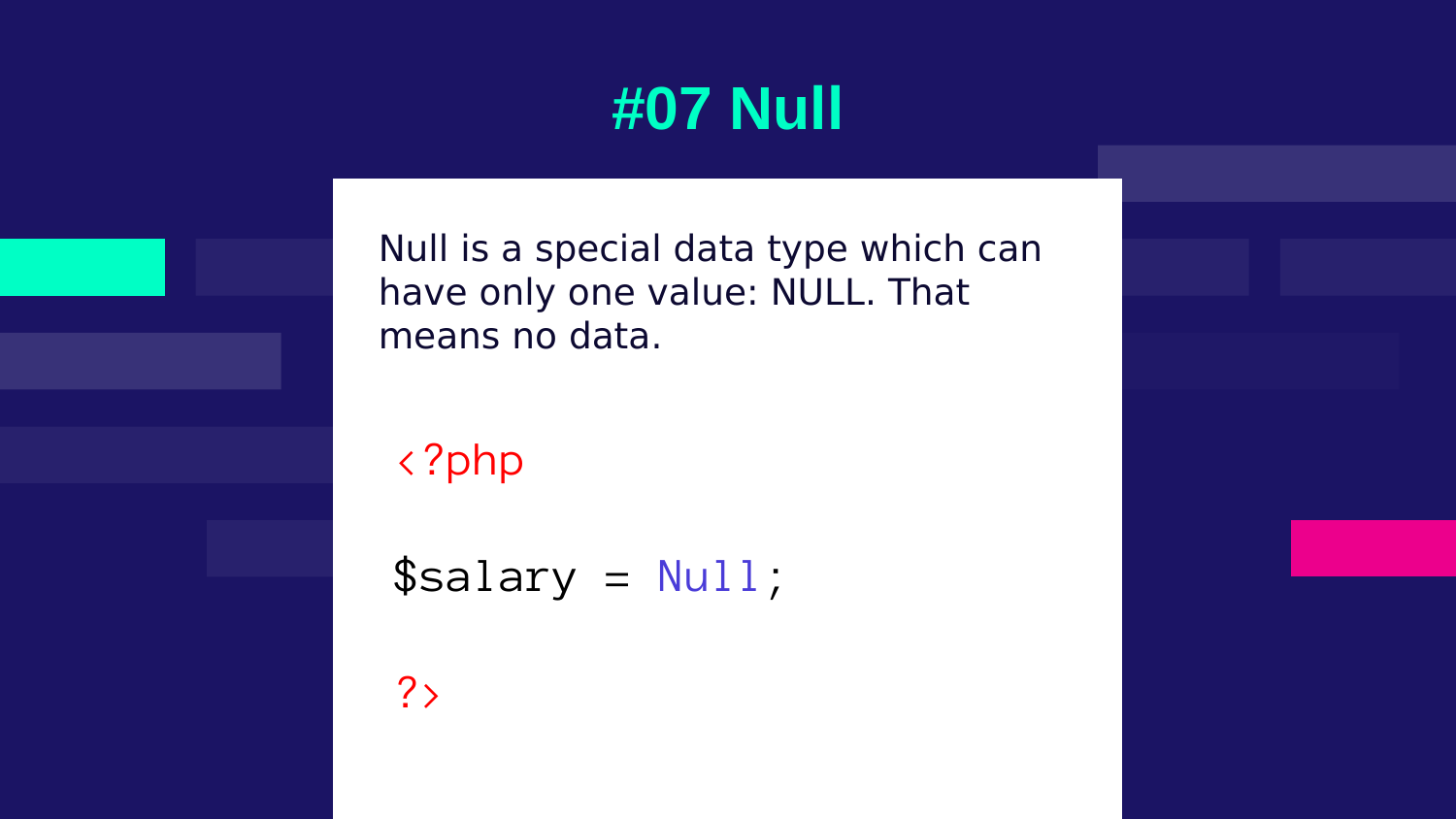

# #07 Null
Null is a special data type which can have only one value: NULL. That means no data.
<?php

$salary = Null;

?>